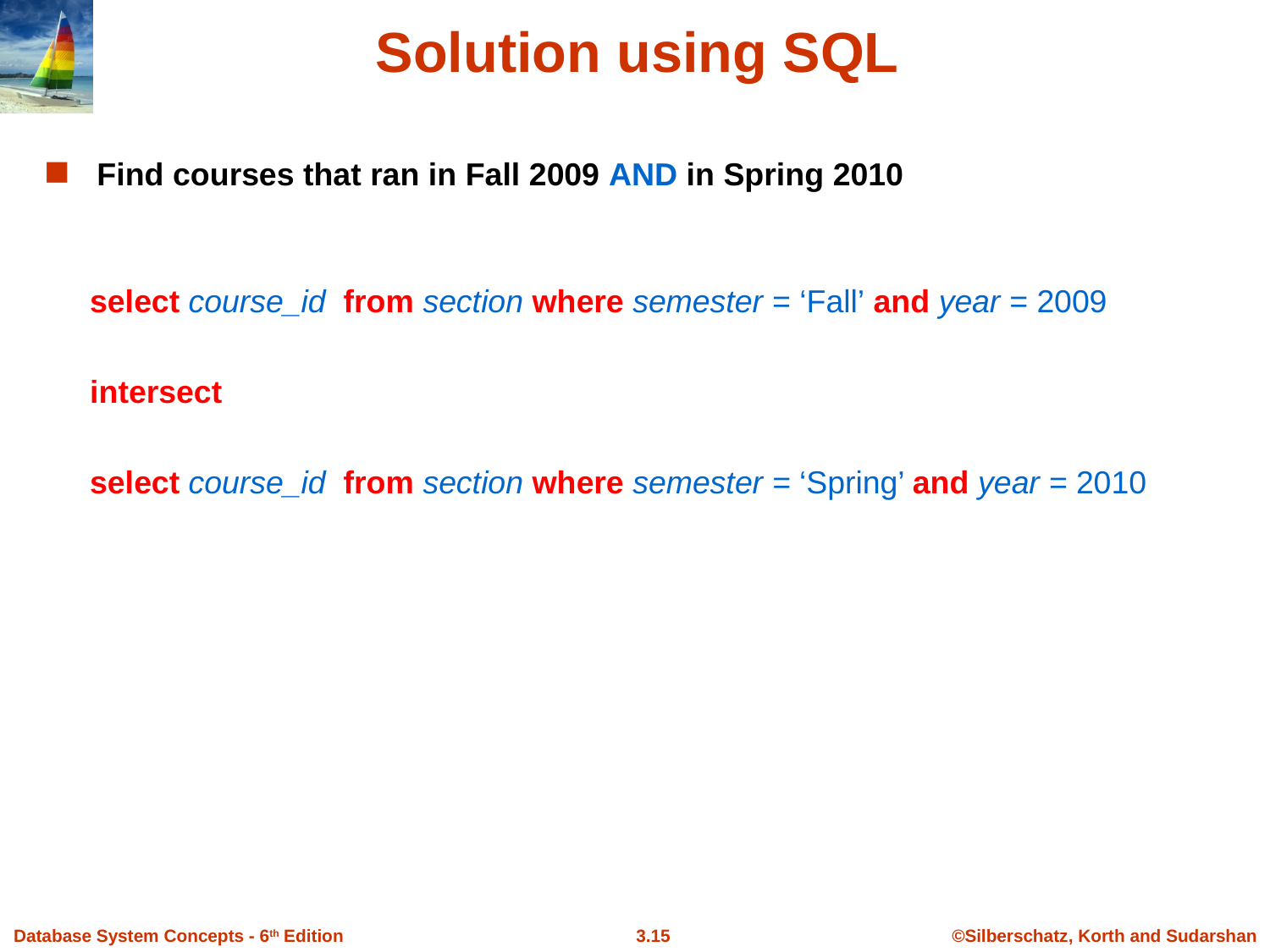

Solution using SQL
  Find courses that ran in Fall 2009 AND in Spring 2010
select course_id  from section where semester = ‘Fall’ and year = 2009
intersect
select course_id  from section where semester = ‘Spring’ and year = 2010